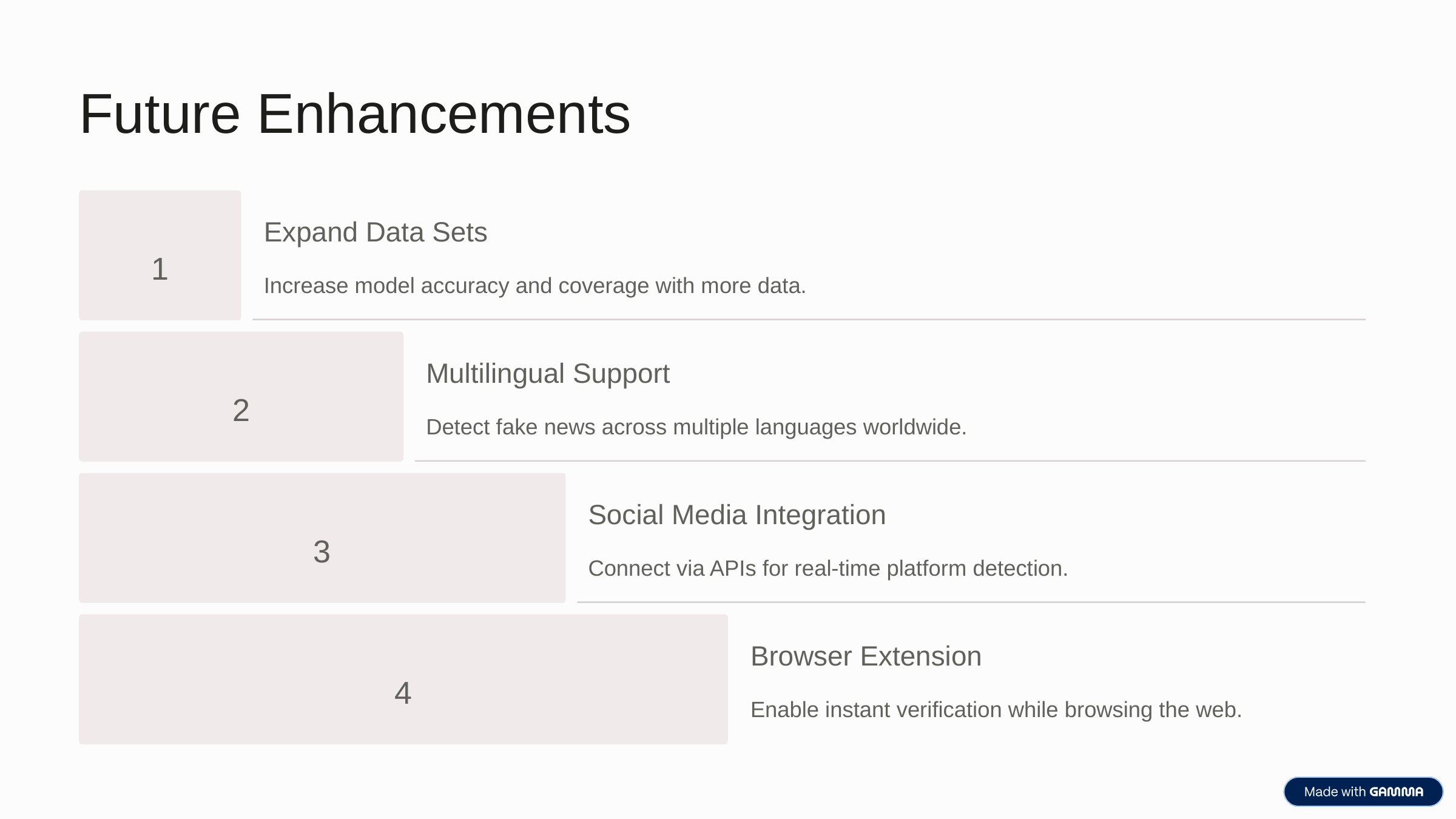

Future Enhancements

Expand Data Sets
1
Increase model accuracy and coverage with more data.

Multilingual Support
2
Detect fake news across multiple languages worldwide.

Social Media Integration
3
Connect via APIs for real-time platform detection.

Browser Extension
4
Enable instant verification while browsing the web.